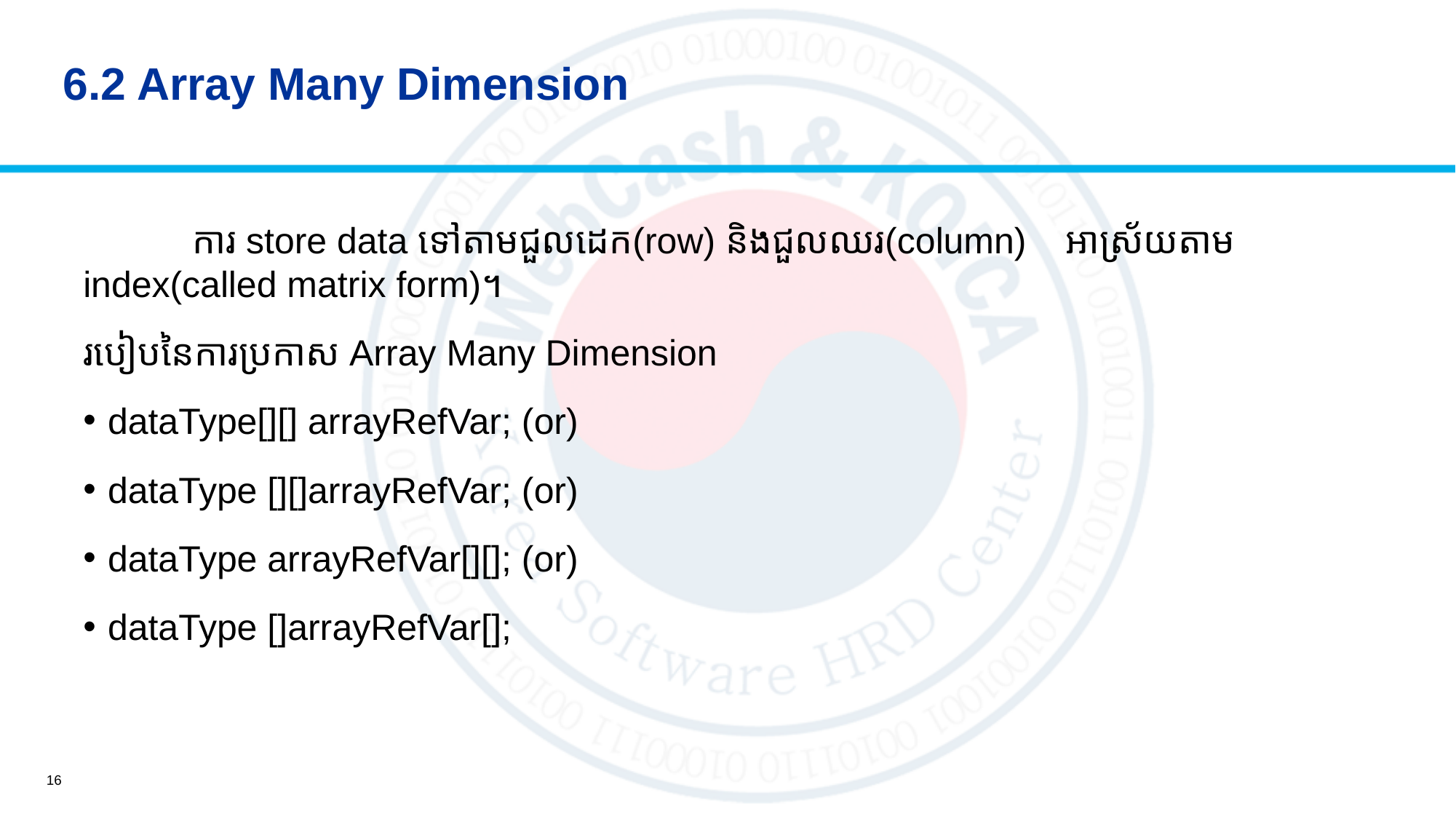

# 6.2 Array Many Dimension
	ការ​ store data ទៅតាមជួលដេក(row) និងជួលឈរ(column)	អាស្រ័យតាម index(called matrix form)។
របៀបនៃការប្រកាស Array Many Dimension
dataType[][] arrayRefVar; (or)
dataType [][]arrayRefVar; (or)
dataType arrayRefVar[][]; (or)
dataType []arrayRefVar[];

16